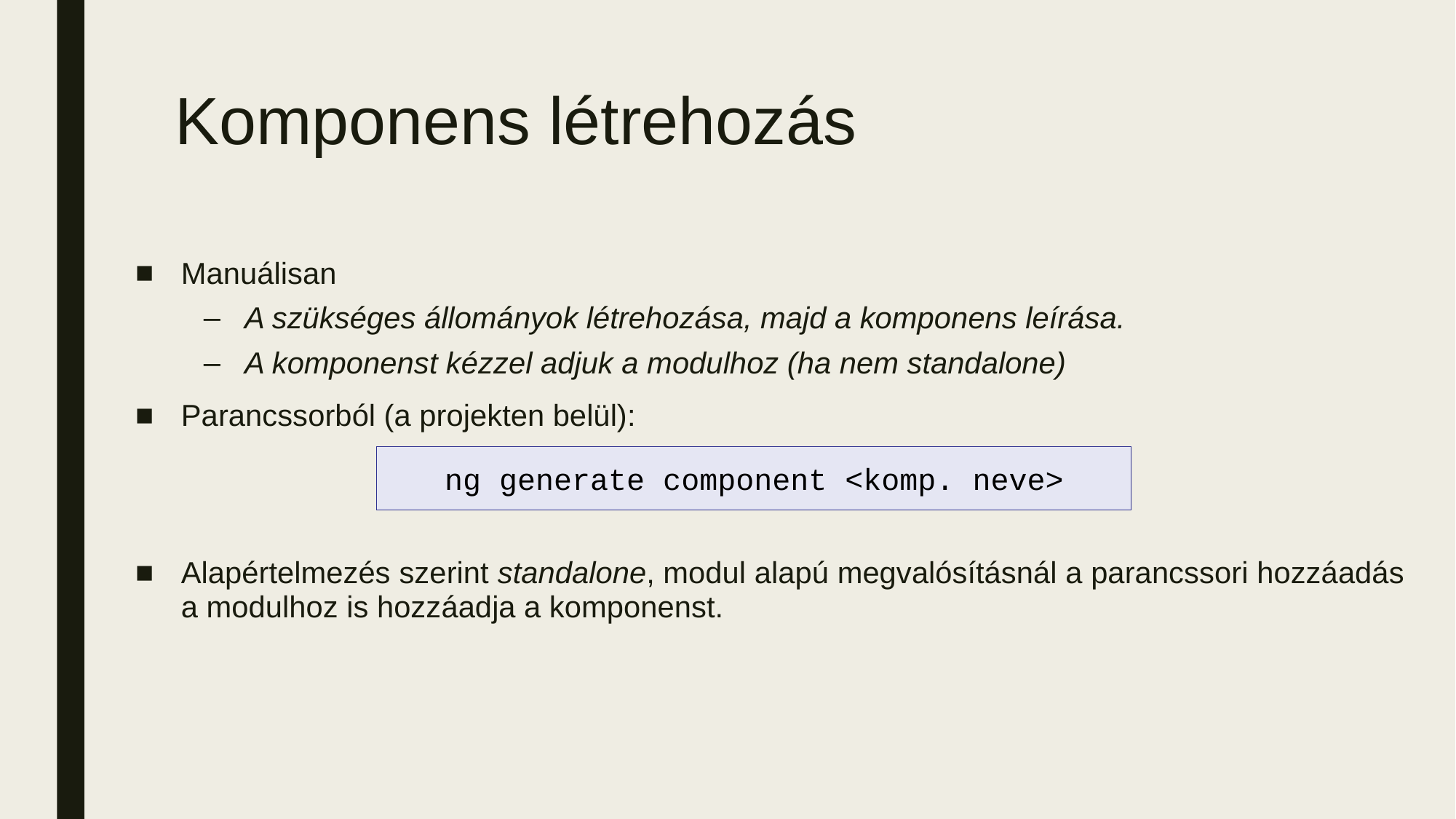

# Komponens létrehozás
Manuálisan
A szükséges állományok létrehozása, majd a komponens leírása.
A komponenst kézzel adjuk a modulhoz (ha nem standalone)
Parancssorból (a projekten belül):

Alapértelmezés szerint standalone, modul alapú megvalósításnál a parancssori hozzáadás a modulhoz is hozzáadja a komponenst.
ng generate component <komp. neve>